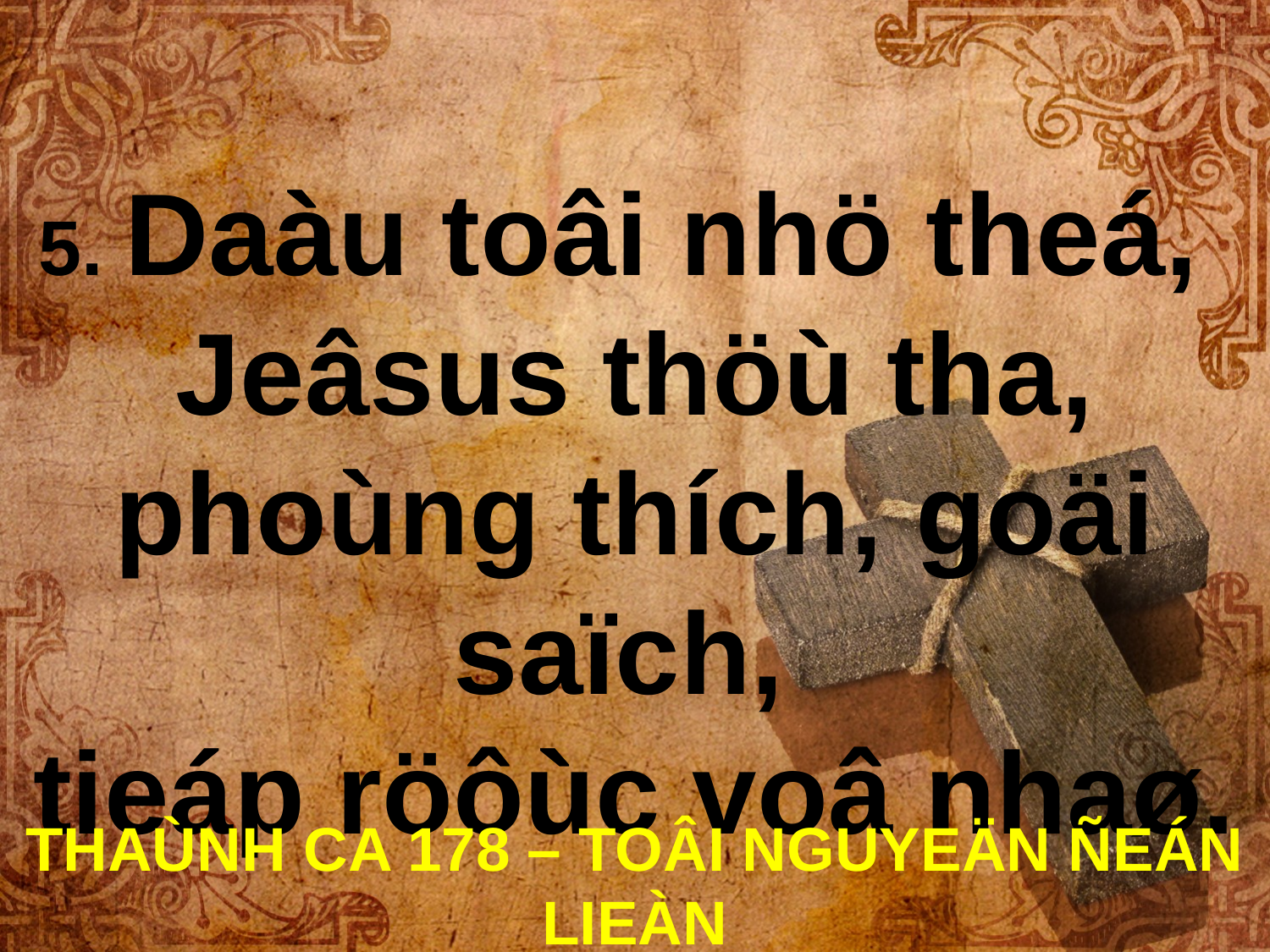

5. Daàu toâi nhö theá,
Jeâsus thöù tha, phoùng thích, goäi saïch,
tieáp röôùc voâ nhaø.
THAÙNH CA 178 – TOÂI NGUYEÄN ÑEÁN LIEÀN